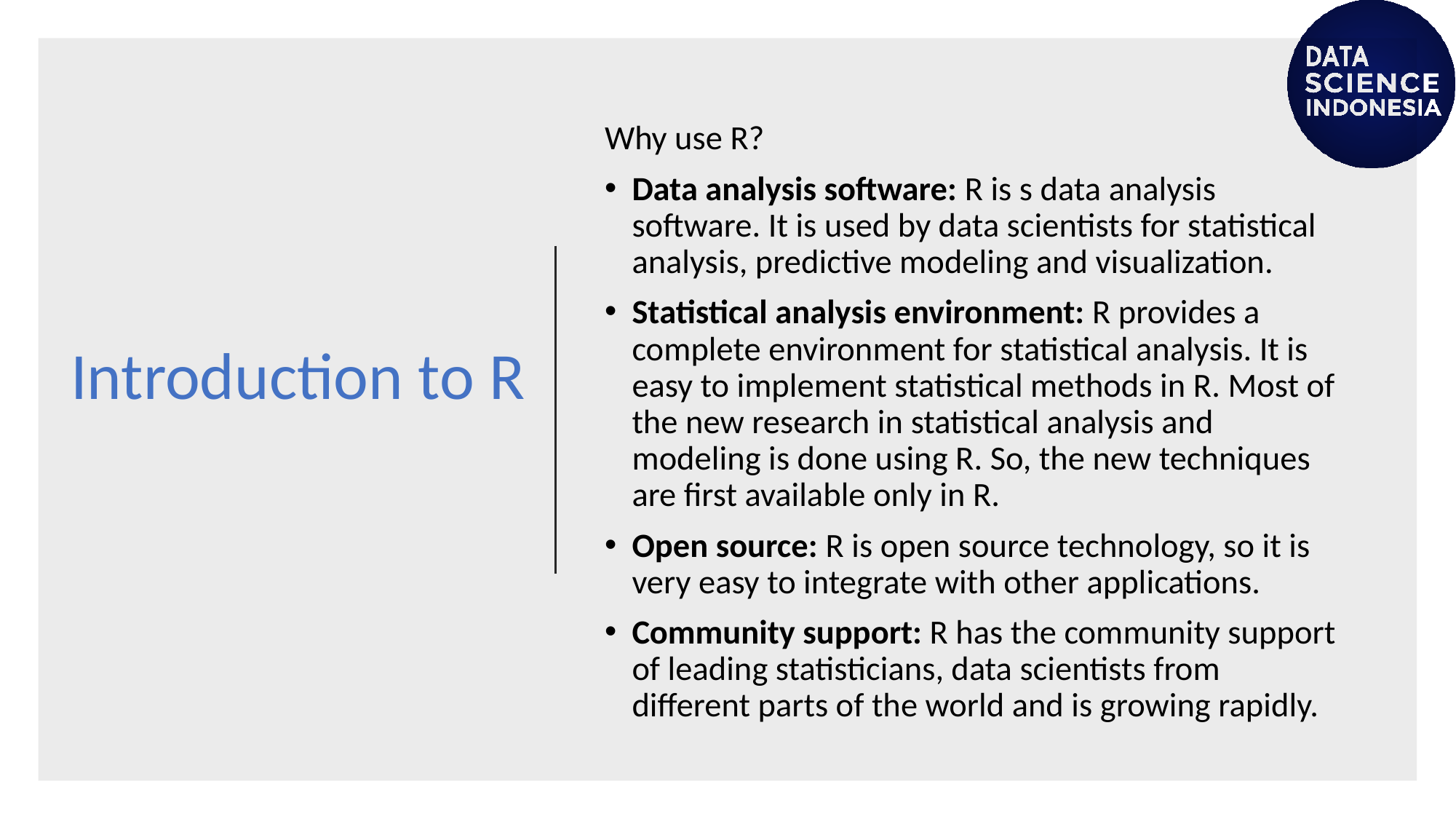

Why use R?
Data analysis software: R is s data analysis software. It is used by data scientists for statistical analysis, predictive modeling and visualization.
Statistical analysis environment: R provides a complete environment for statistical analysis. It is easy to implement statistical methods in R. Most of the new research in statistical analysis and modeling is done using R. So, the new techniques are first available only in R.
Open source: R is open source technology, so it is very easy to integrate with other applications.
Community support: R has the community support of leading statisticians, data scientists from different parts of the world and is growing rapidly.

# Introduction to R